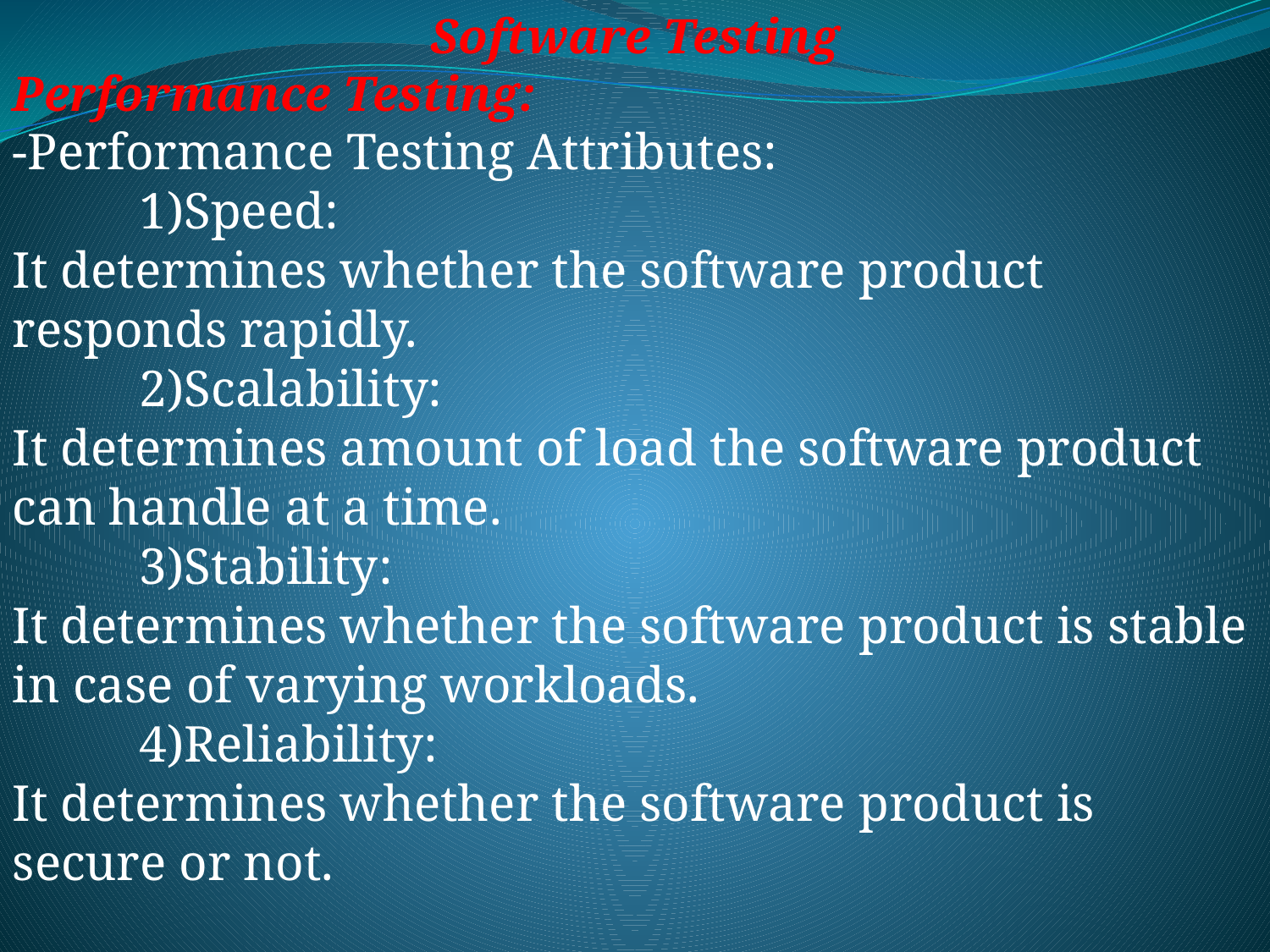

Software Testing
Performance Testing:
-Performance Testing Attributes:
	1)Speed: 
It determines whether the software product responds rapidly.
	2)Scalability: 
It determines amount of load the software product can handle at a time.
	3)Stability: 
It determines whether the software product is stable in case of varying workloads.
	4)Reliability: 
It determines whether the software product is secure or not.